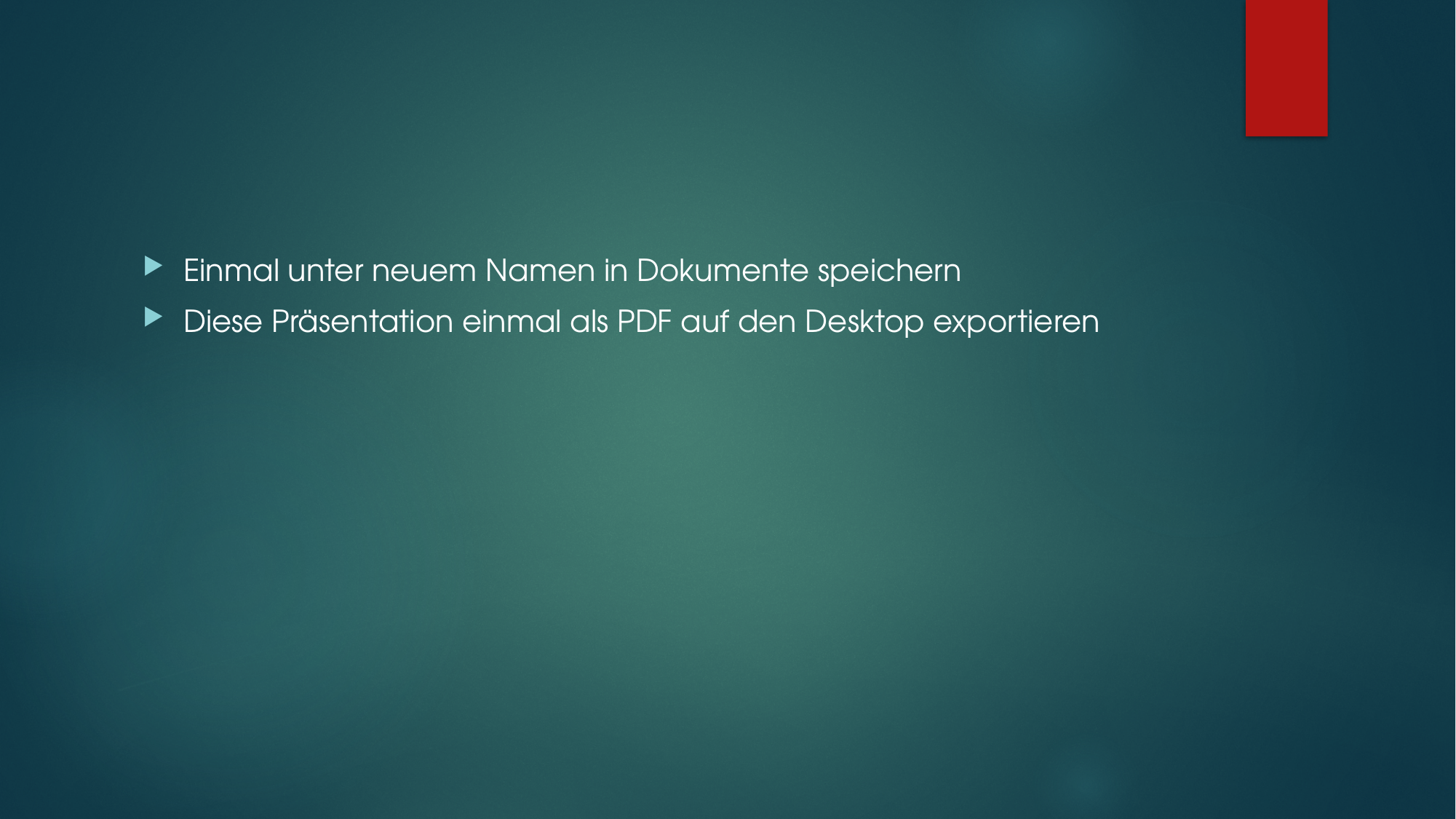

#
Einmal unter neuem Namen in Dokumente speichern
Diese Präsentation einmal als PDF auf den Desktop exportieren